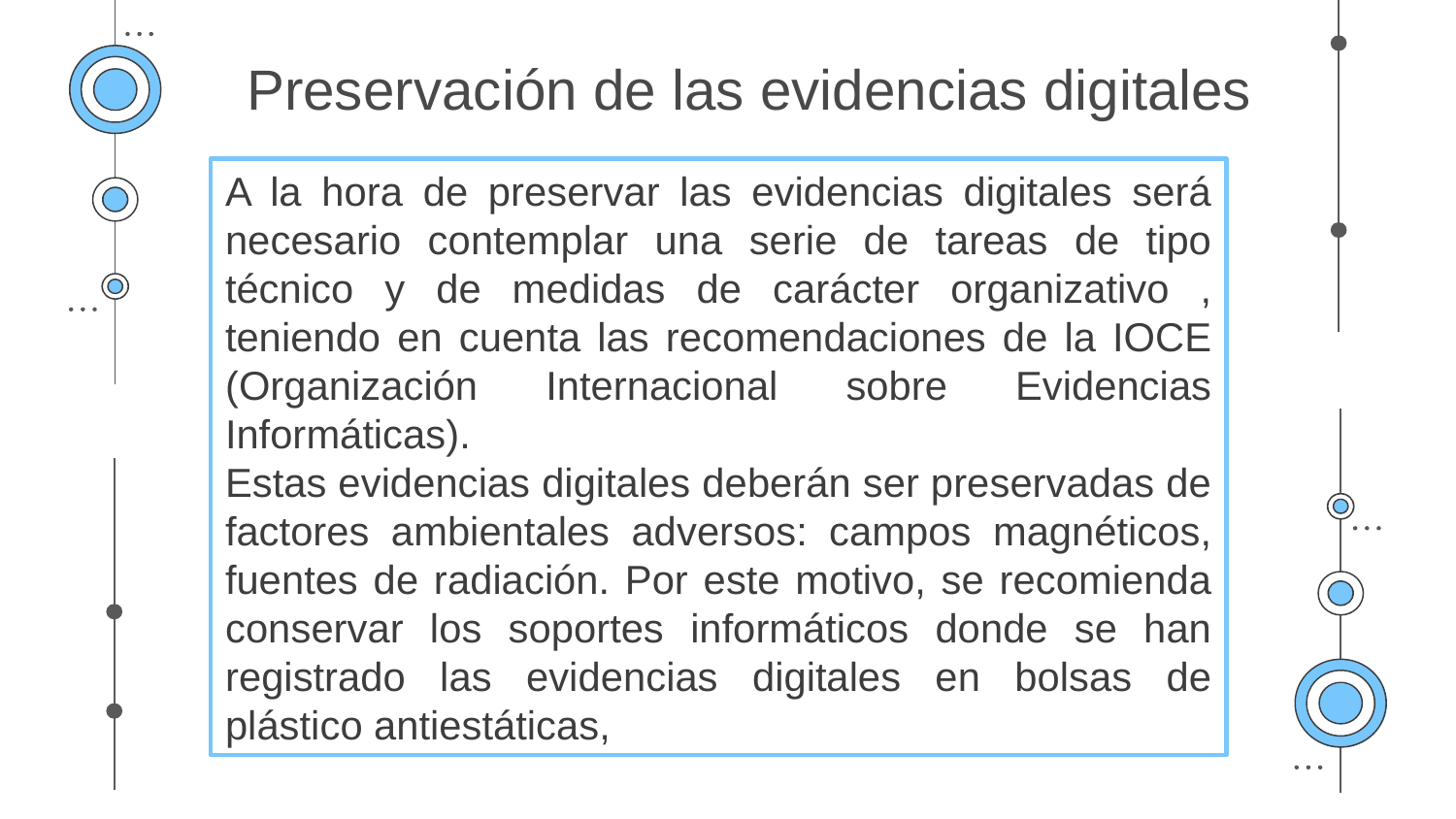

# Preservación de las evidencias digitales
A la hora de preservar las evidencias digitales será necesario contemplar una serie de tareas de tipo técnico y de medidas de carácter organizativo , teniendo en cuenta las recomendaciones de la IOCE (Organización Internacional sobre Evidencias Informáticas).
Estas evidencias digitales deberán ser preservadas de factores ambientales adversos: campos magnéticos, fuentes de radiación. Por este motivo, se recomienda conservar los soportes informáticos donde se han registrado las evidencias digitales en bolsas de plástico antiestáticas,